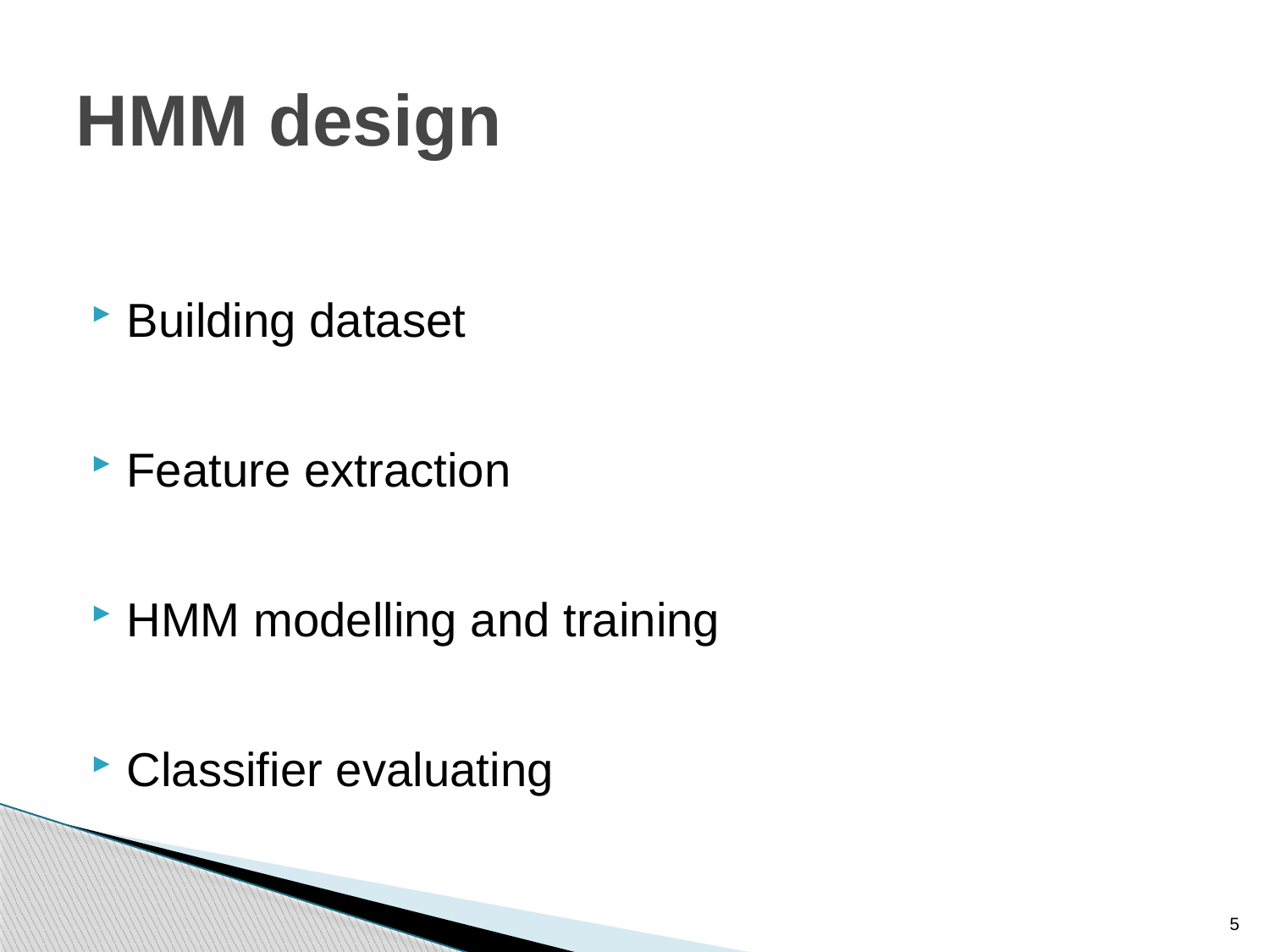

# HMM design
Building dataset
Feature extraction
HMM modelling and training
Classifier evaluating
5